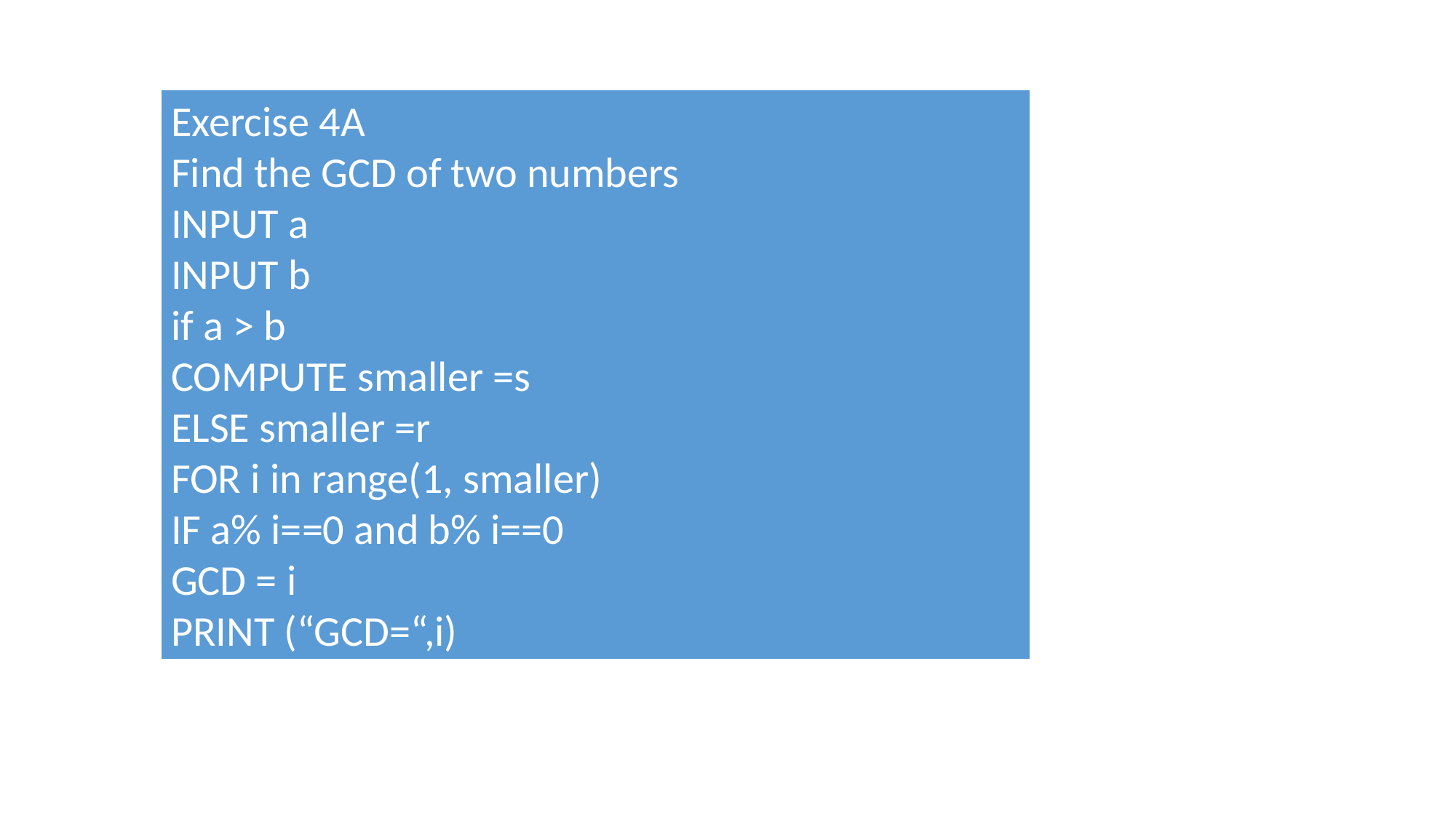

Exercise 4A
Find the GCD of two numbers
INPUT a
INPUT b
if a > b
COMPUTE smaller =s
ELSE smaller =r
FOR i in range(1, smaller)
IF a% i==0 and b% i==0
GCD = i
PRINT (“GCD=“,i)